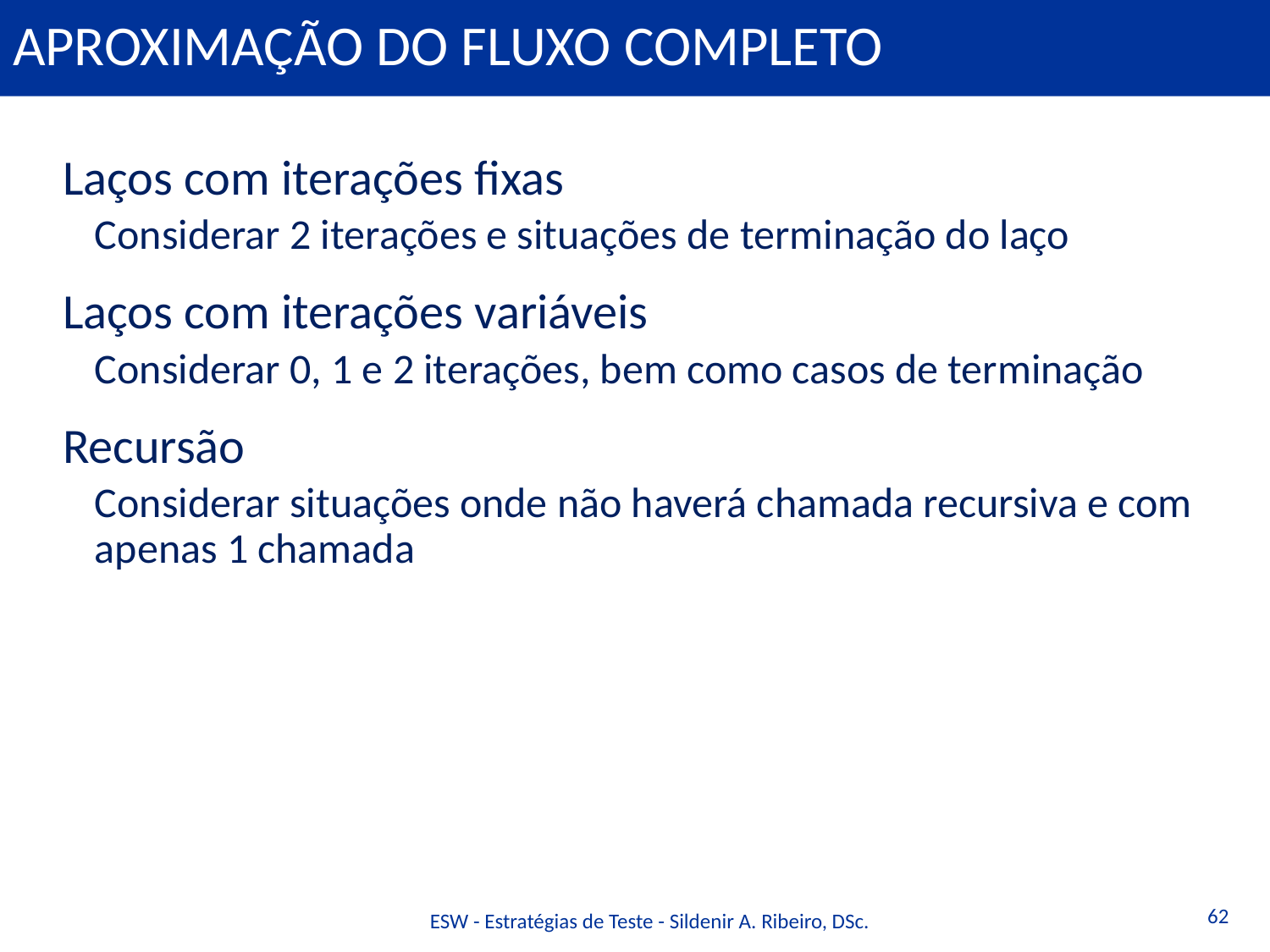

# Aproximação do Fluxo Completo
Laços com iterações fixas
Considerar 2 iterações e situações de terminação do laço
Laços com iterações variáveis
Considerar 0, 1 e 2 iterações, bem como casos de terminação
Recursão
Considerar situações onde não haverá chamada recursiva e com apenas 1 chamada
62
ESW - Estratégias de Teste - Sildenir A. Ribeiro, DSc.